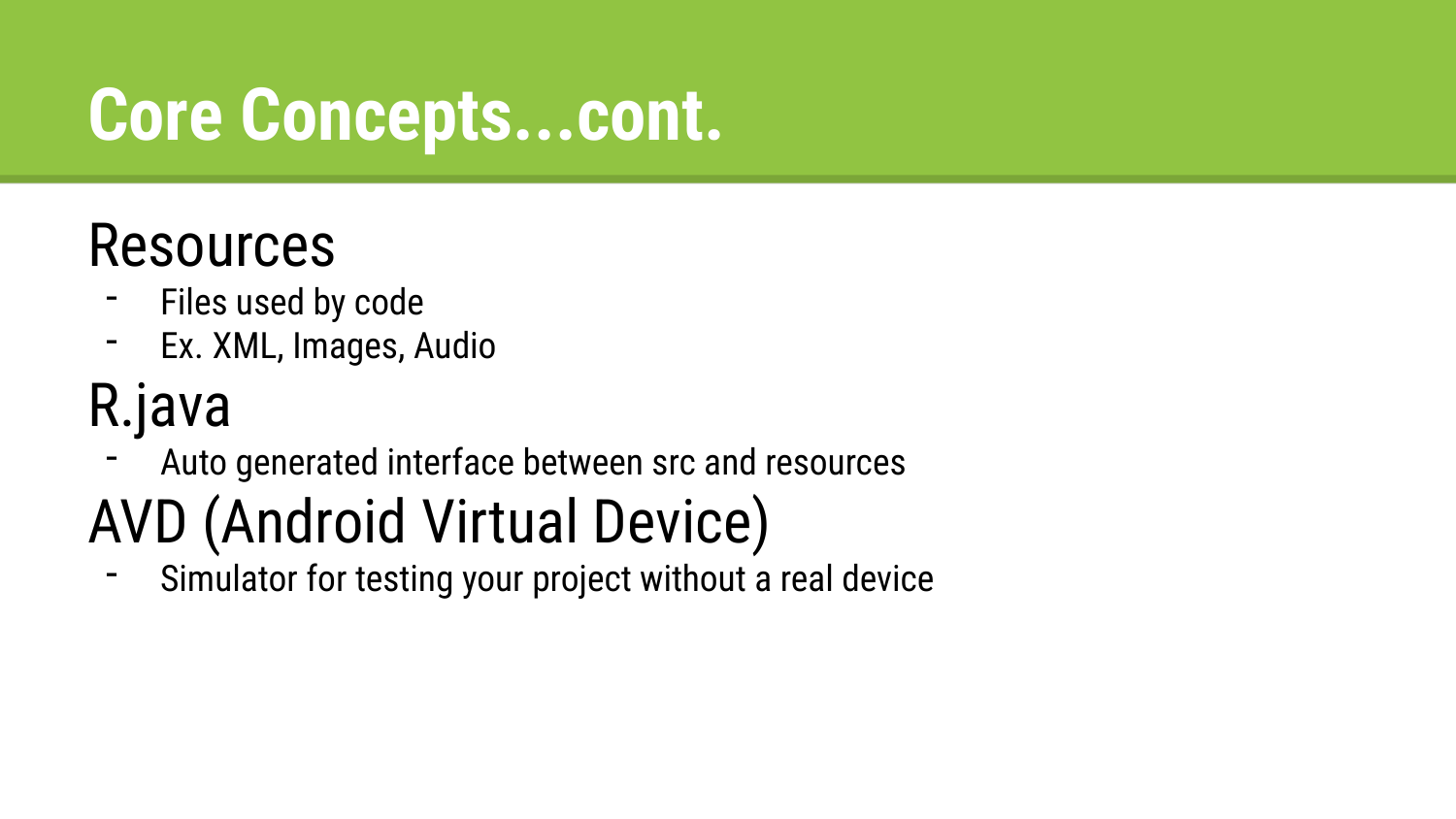

# Core Concepts...cont.
Resources
Files used by code
Ex. XML, Images, Audio
R.java
Auto generated interface between src and resources
AVD (Android Virtual Device)
Simulator for testing your project without a real device